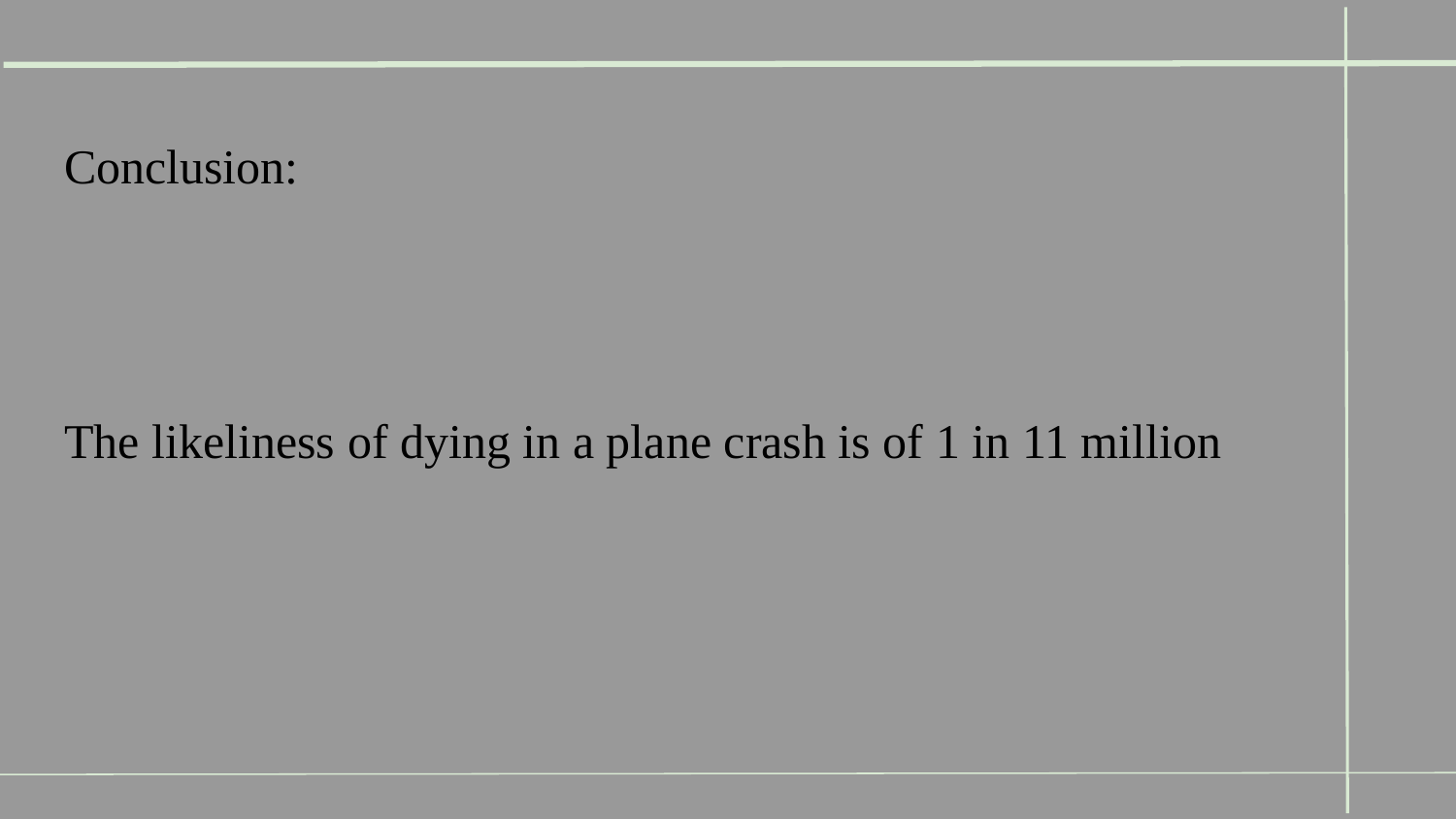

# Conclusion:

The likeliness of dying in a plane crash is of 1 in 11 million